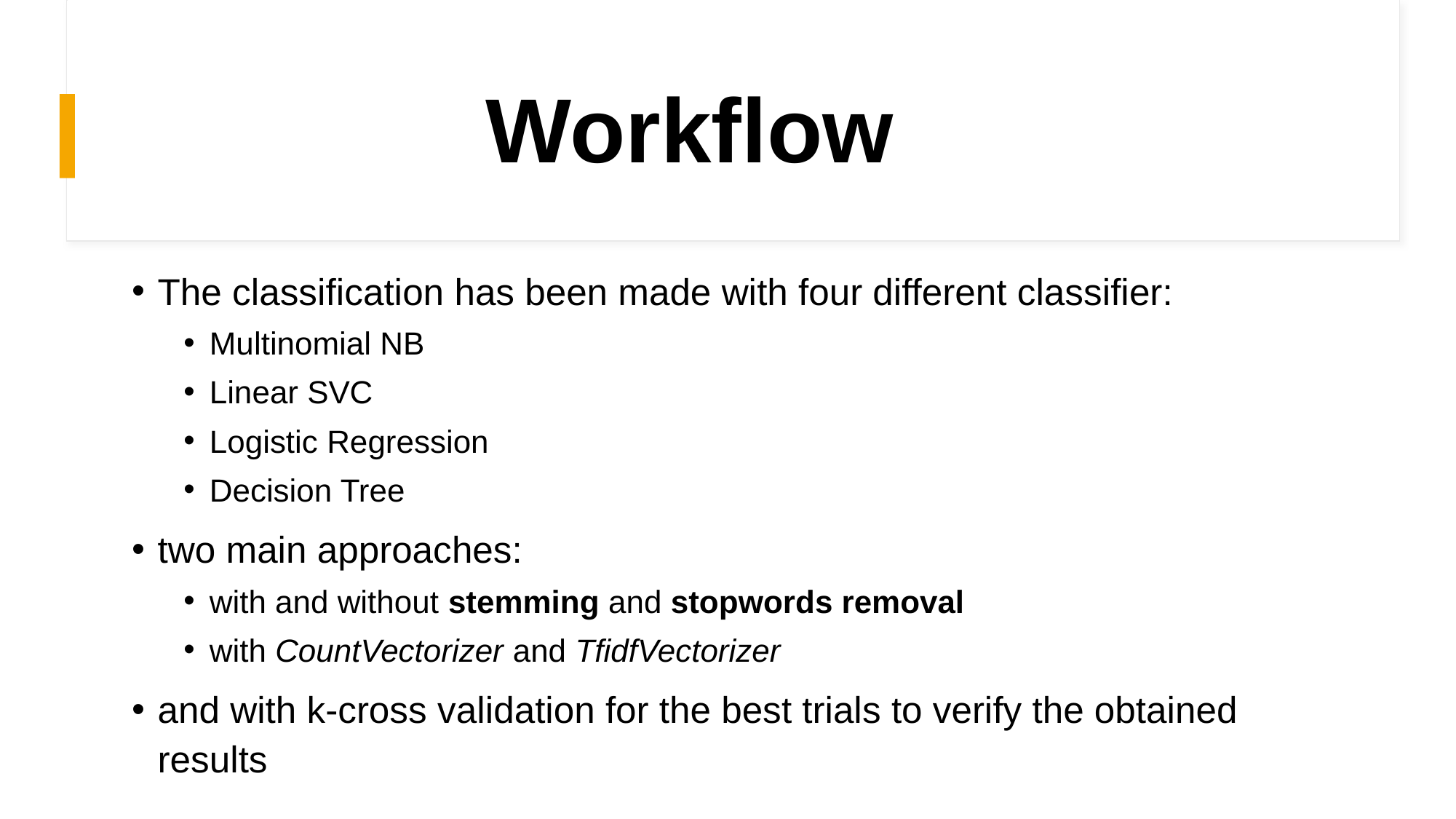

Workflow
The classification has been made with four different classifier:
Multinomial NB
Linear SVC
Logistic Regression
Decision Tree
two main approaches:
with and without stemming and stopwords removal
with CountVectorizer and TfidfVectorizer
and with k-cross validation for the best trials to verify the obtained results